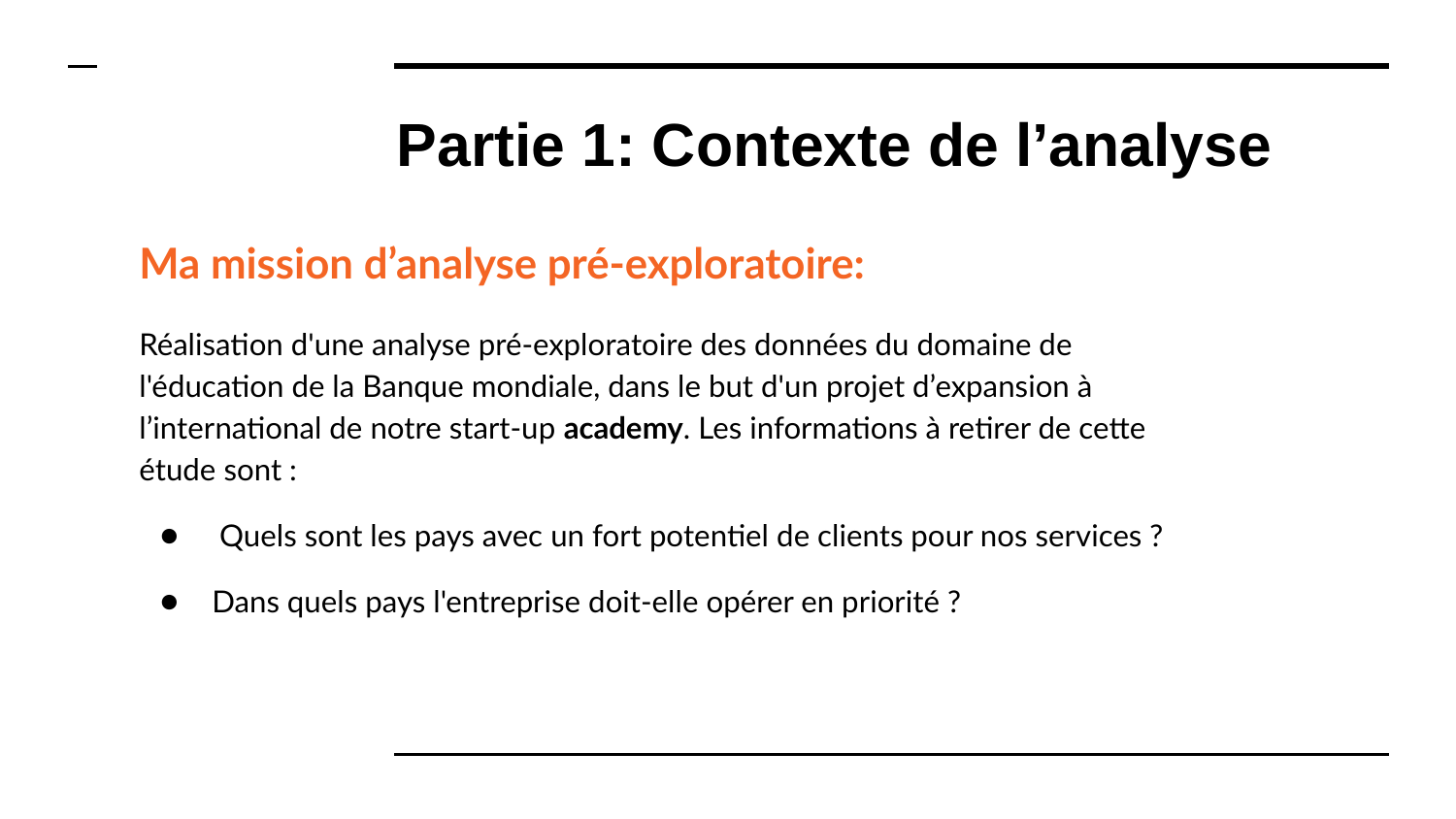

# Partie 1: Contexte de l’analyse

Ma mission d’analyse pré-exploratoire:
Réalisation d'une analyse pré-exploratoire des données du domaine de l'éducation de la Banque mondiale, dans le but d'un projet d’expansion à l’international de notre start-up academy. Les informations à retirer de cette étude sont :
 Quels sont les pays avec un fort potentiel de clients pour nos services ?
Dans quels pays l'entreprise doit-elle opérer en priorité ?